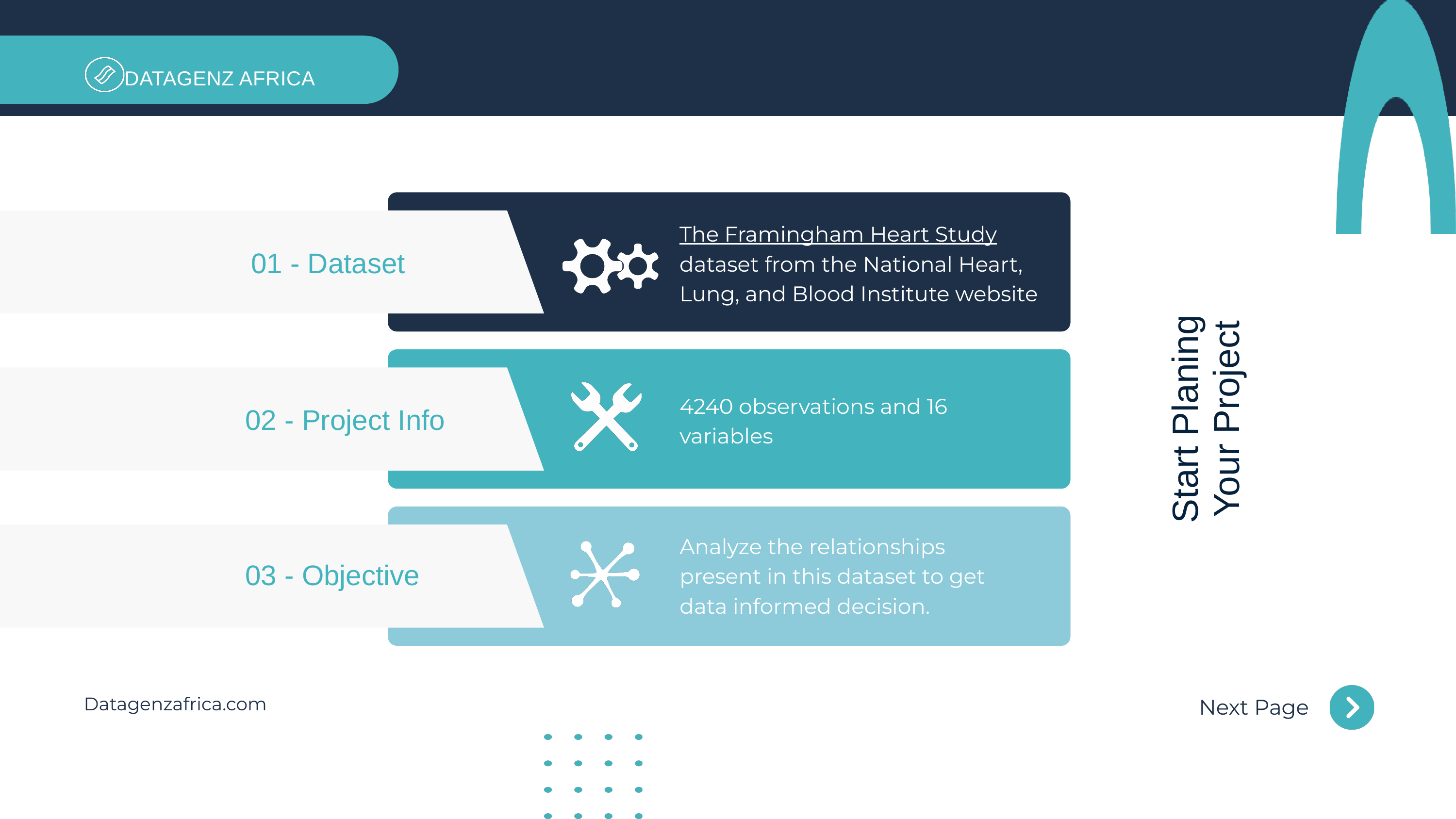

DATAGENZ AFRICA

The Framingham Heart Study dataset from the National Heart, Lung, and Blood Institute website

01 - Dataset

Start Planing
Your Project

4240 observations and 16 variables
02 - Project Info

Analyze the relationships present in this dataset to get data informed decision.

03 - Objective

Next Page
Datagenzafrica.com